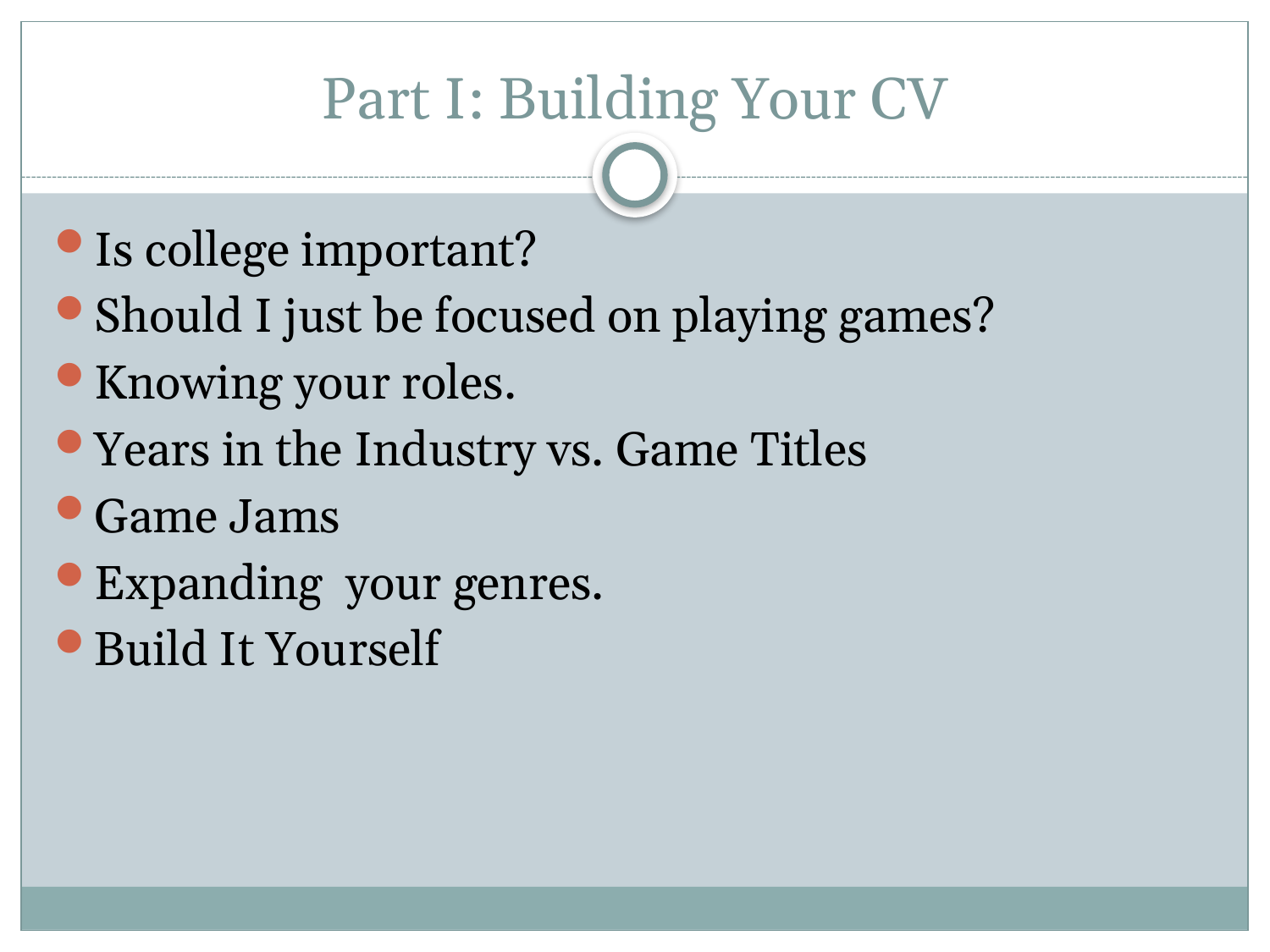

# Part I: Building Your CV
Is college important?
Should I just be focused on playing games?
Knowing your roles.
Years in the Industry vs. Game Titles
Game Jams
Expanding  your genres.
Build It Yourself